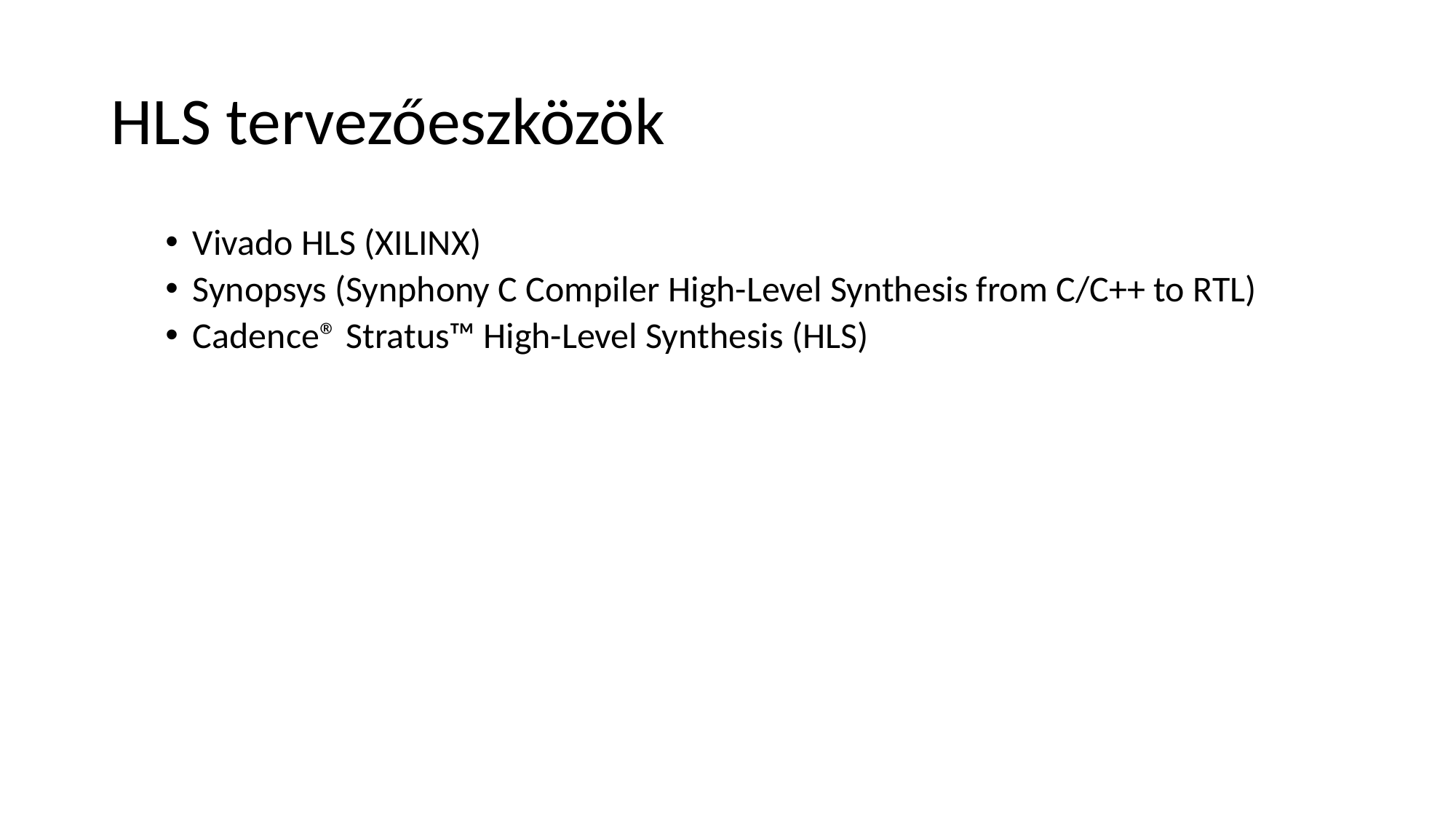

# HLS tervezőeszközök
Vivado HLS (XILINX)
Synopsys (Synphony C Compiler High-Level Synthesis from C/C++ to RTL)
Cadence® Stratus™ High-Level Synthesis (HLS)